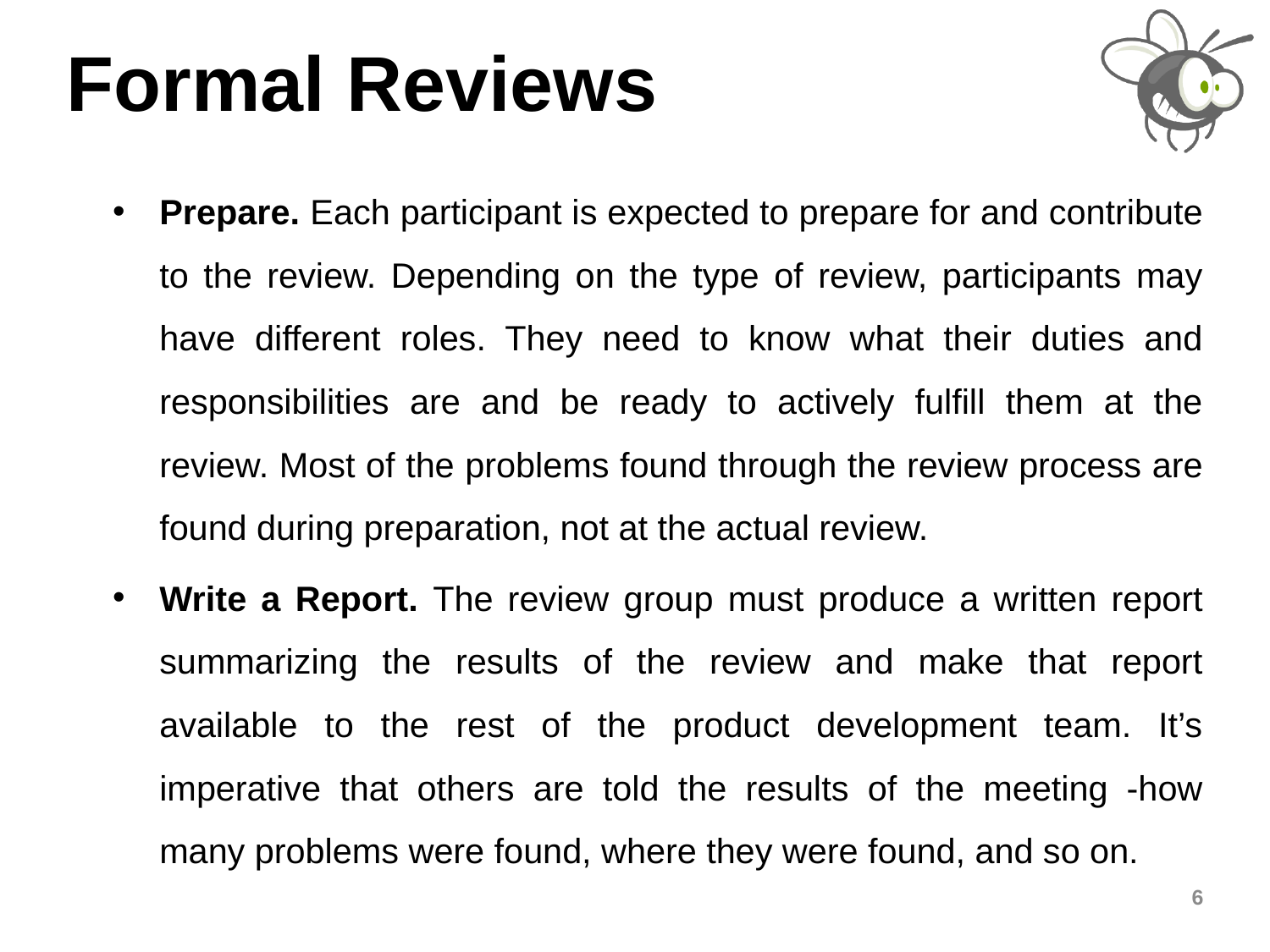

# Formal Reviews
Prepare. Each participant is expected to prepare for and contribute to the review. Depending on the type of review, participants may have different roles. They need to know what their duties and responsibilities are and be ready to actively fulfill them at the review. Most of the problems found through the review process are found during preparation, not at the actual review.
Write a Report. The review group must produce a written report summarizing the results of the review and make that report available to the rest of the product development team. It’s imperative that others are told the results of the meeting -how many problems were found, where they were found, and so on.
6